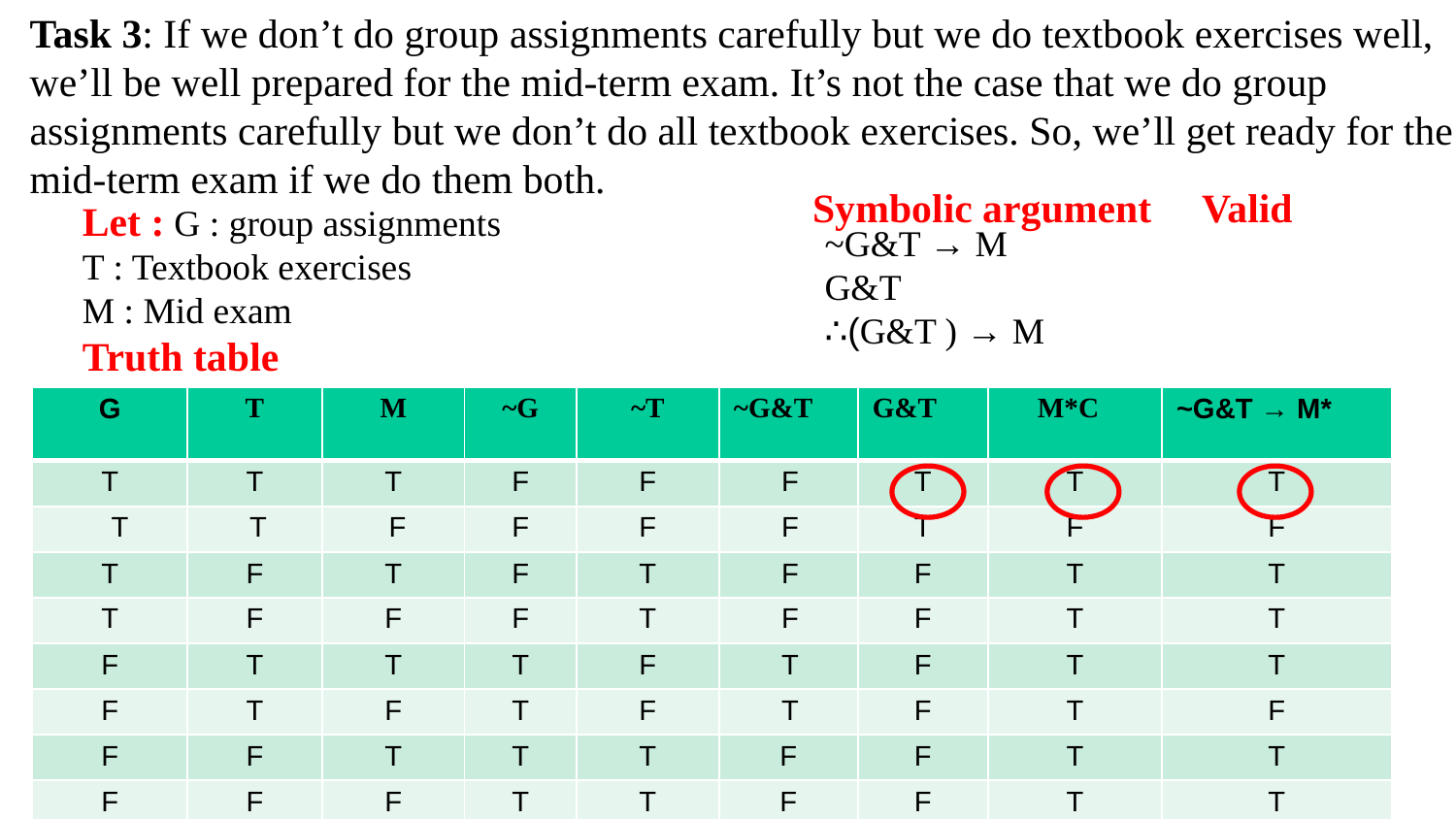

Task 3: If we don’t do group assignments carefully but we do textbook exercises well, we’ll be well prepared for the mid-term exam. It’s not the case that we do group assignments carefully but we don’t do all textbook exercises. So, we’ll get ready for the mid-term exam if we do them both.

Symbolic argument     Valid

Let : G : group assignments
T : Textbook exercises
M : Mid exam
~G&T → M
G&T
∴(G&T ) → M

Truth table

| G | T | M | ~G | ~T | ~G&T | G&T | M\*C | ~G&T → M\* |
| --- | --- | --- | --- | --- | --- | --- | --- | --- |
| T | T | T | F | F | F | T | T | T |
| T | T | F | F | F | F | T | F | F |
| T | F | T | F | T | F | F | T | T |
| T | F | F | F | T | F | F | T | T |
| F | T | T | T | F | T | F | T | T |
| F | T | F | T | F | T | F | T | F |
| F | F | T | T | T | F | F | T | T |
| F | F | F | T | T | F | F | T | T |